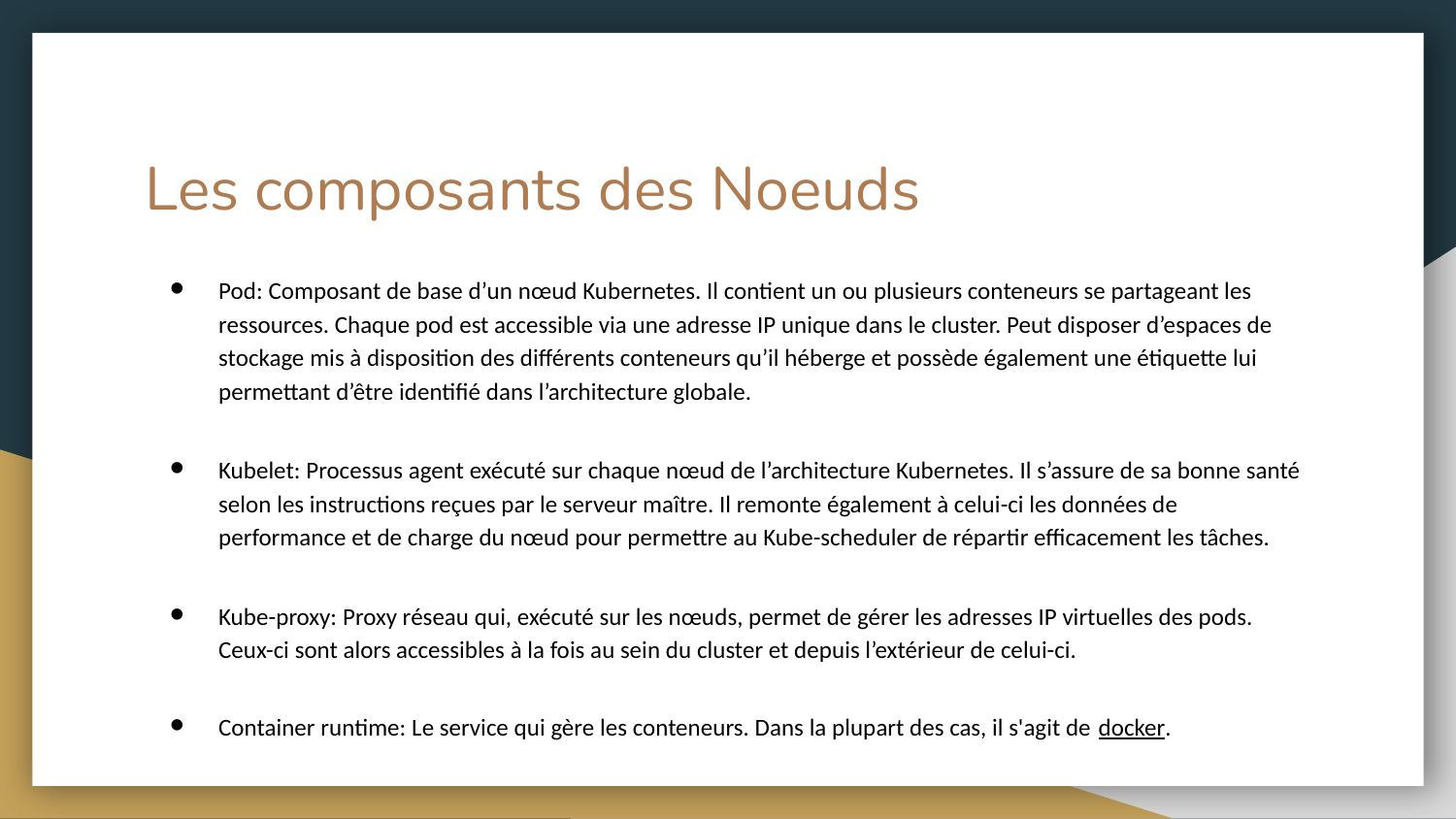

# Les composants des Noeuds
Pod: Composant de base d’un nœud Kubernetes. Il contient un ou plusieurs conteneurs se partageant les ressources. Chaque pod est accessible via une adresse IP unique dans le cluster. Peut disposer d’espaces de stockage mis à disposition des différents conteneurs qu’il héberge et possède également une étiquette lui permettant d’être identifié dans l’architecture globale.

Kubelet: Processus agent exécuté sur chaque nœud de l’architecture Kubernetes. Il s’assure de sa bonne santé selon les instructions reçues par le serveur maître. Il remonte également à celui-ci les données de performance et de charge du nœud pour permettre au Kube-scheduler de répartir efficacement les tâches.

Kube-proxy: Proxy réseau qui, exécuté sur les nœuds, permet de gérer les adresses IP virtuelles des pods. Ceux-ci sont alors accessibles à la fois au sein du cluster et depuis l’extérieur de celui-ci.

Container runtime: Le service qui gère les conteneurs. Dans la plupart des cas, il s'agit de docker.